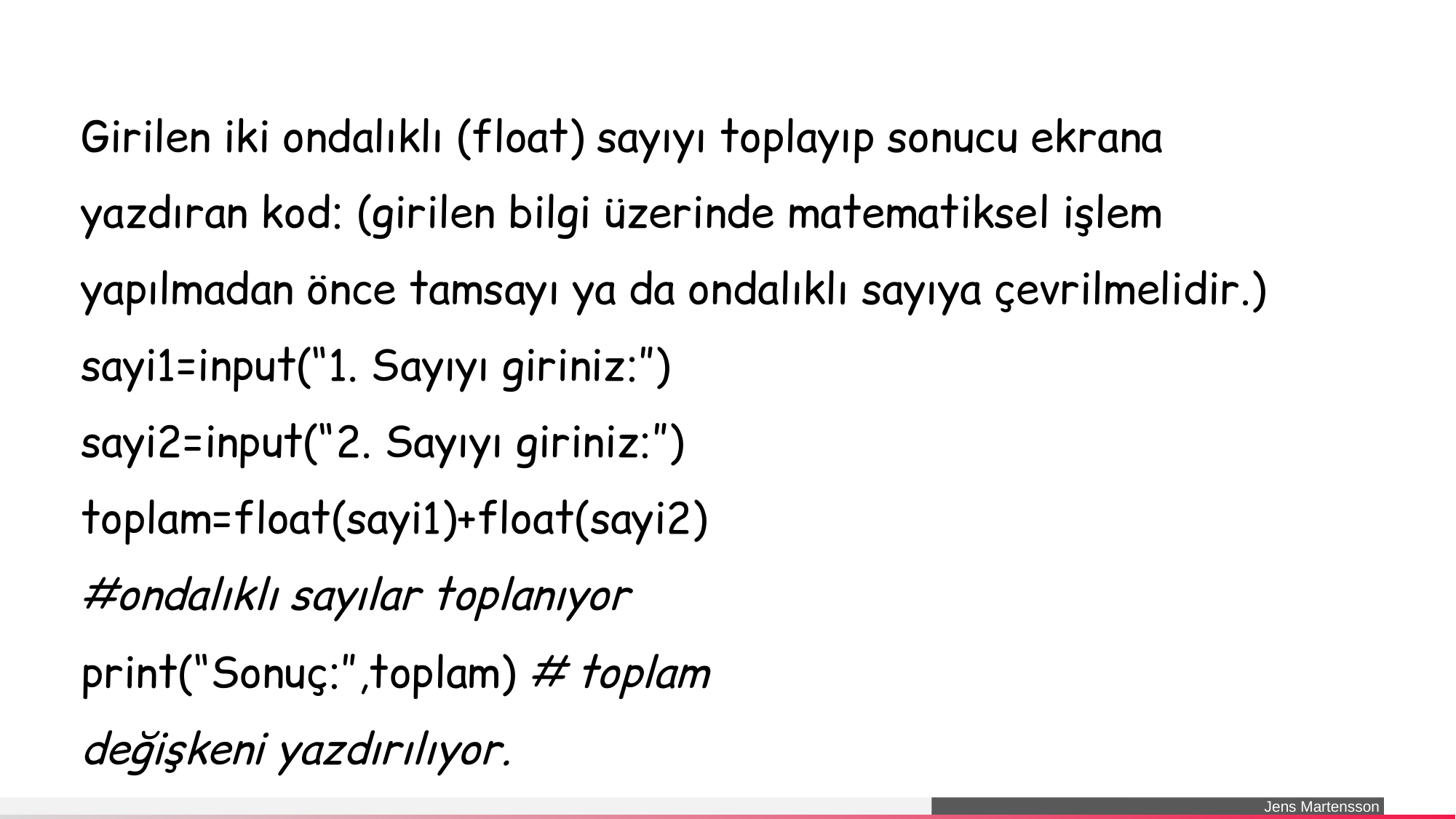

Girilen iki ondalıklı (float) sayıyı toplayıp sonucu ekrana yazdıran kod: (girilen bilgi üzerinde matematiksel işlem yapılmadan önce tamsayı ya da ondalıklı sayıya çevrilmelidir.)
sayi1=input(“1. Sayıyı giriniz:”) sayi2=input(“2. Sayıyı giriniz:”)
toplam=float(sayi1)+float(sayi2) #ondalıklı sayılar toplanıyor
print(“Sonuç:”,toplam) # toplam değişkeni yazdırılıyor.